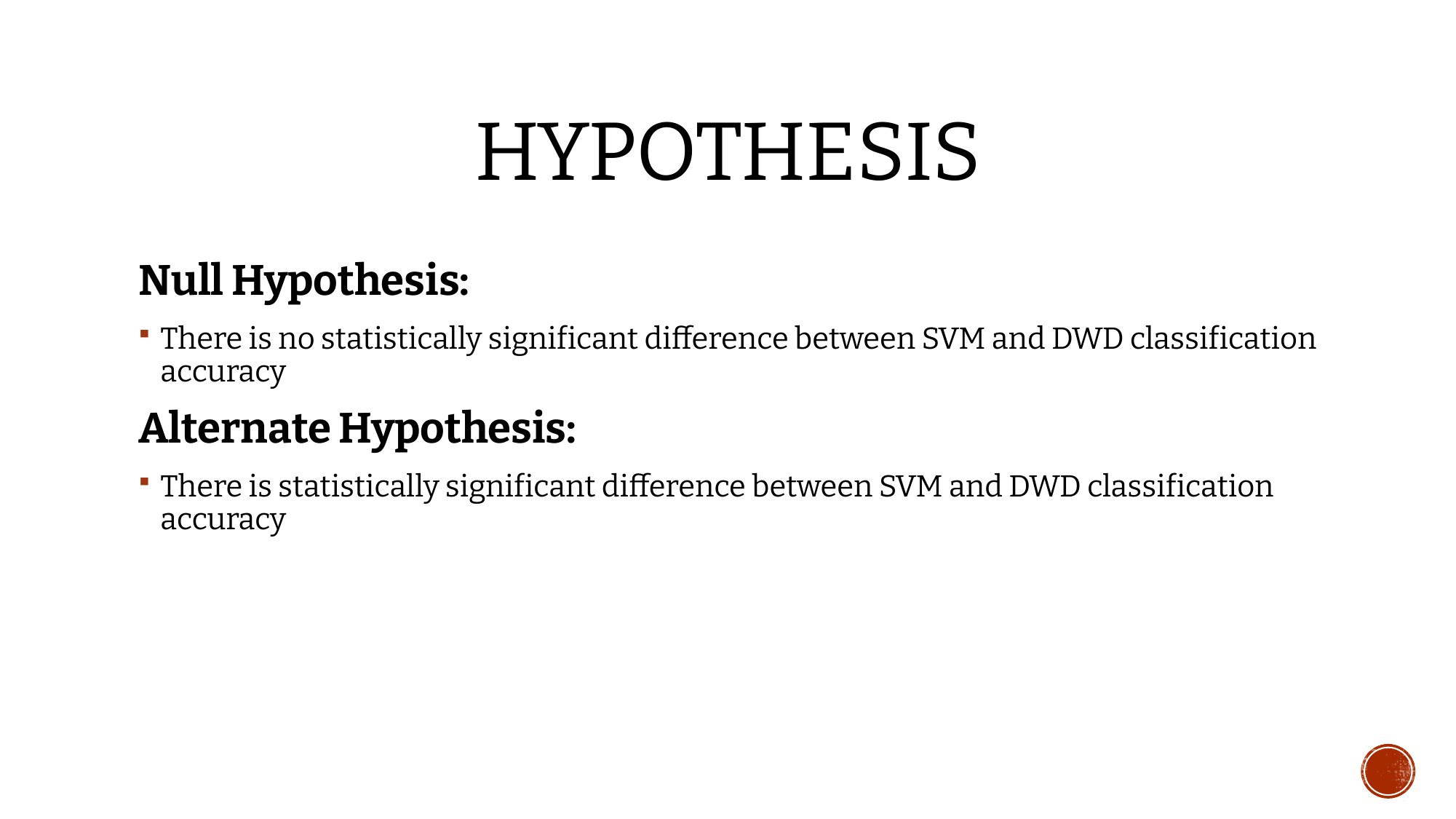

# Hypothesis
Null Hypothesis:
There is no statistically significant difference between SVM and DWD classification accuracy
Alternate Hypothesis:
There is statistically significant difference between SVM and DWD classification accuracy